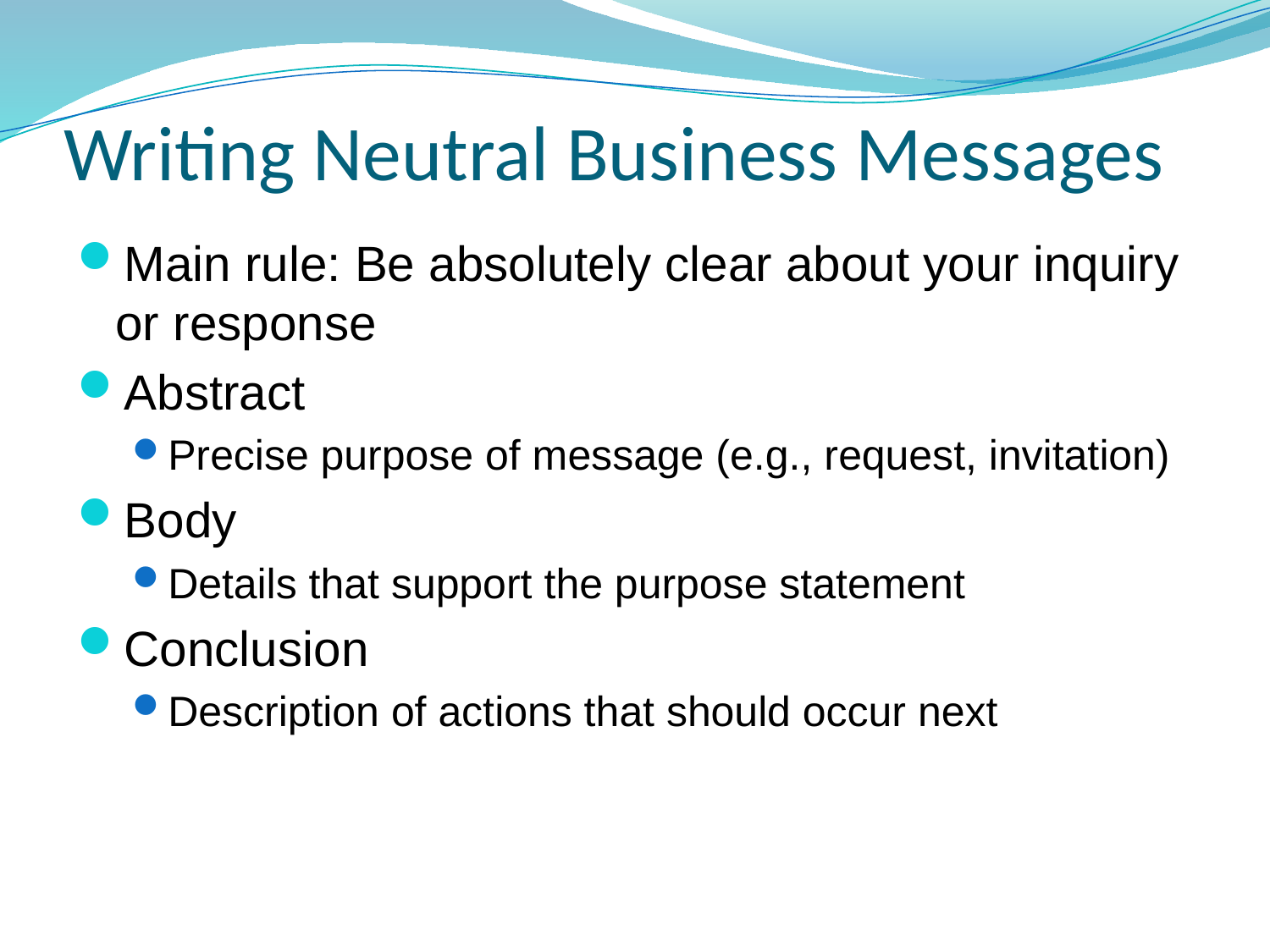

# Writing Neutral Business Messages
Main rule: Be absolutely clear about your inquiry or response
Abstract
Precise purpose of message (e.g., request, invitation)
Body
Details that support the purpose statement
Conclusion
Description of actions that should occur next